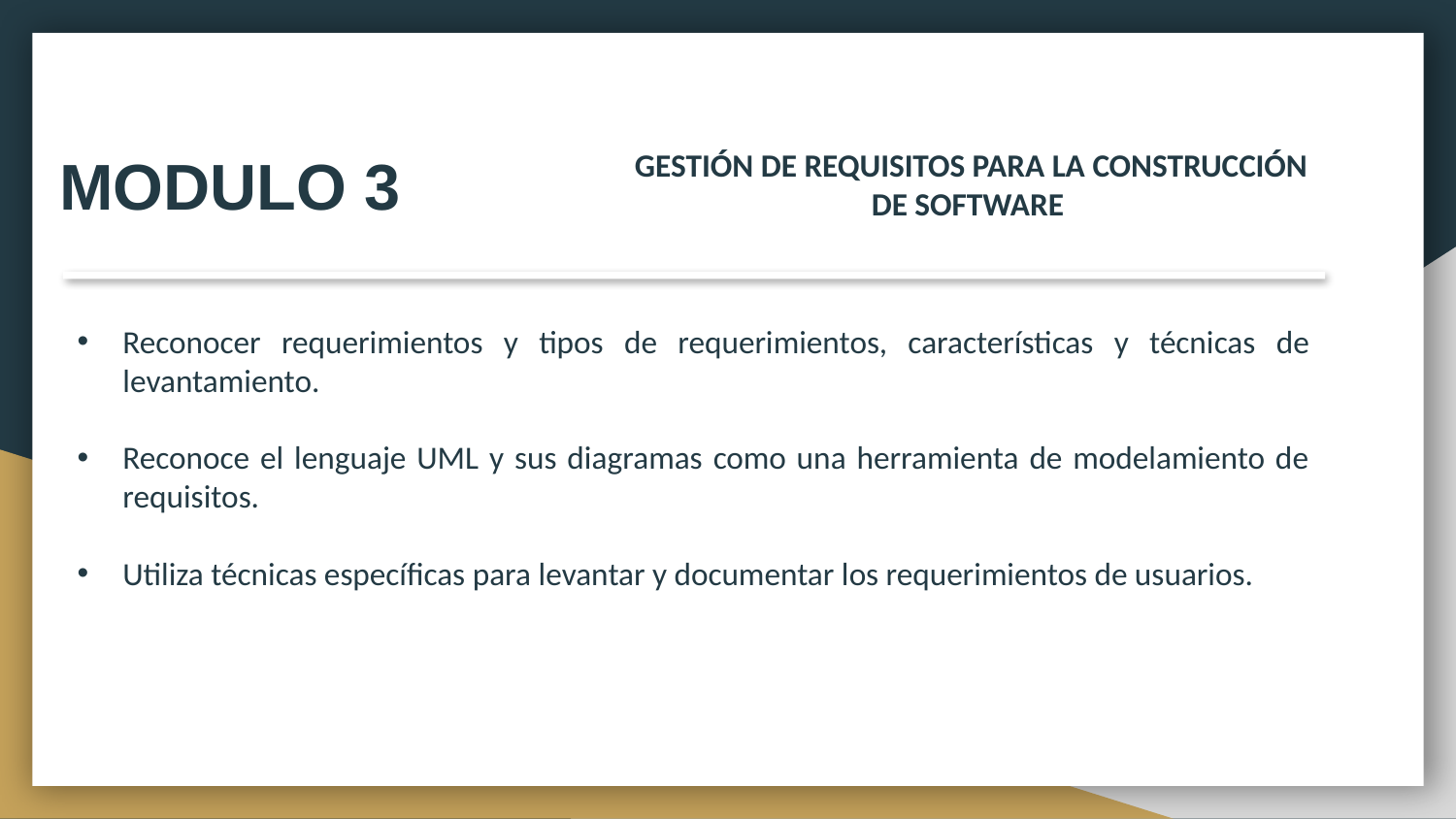

GESTIÓN DE REQUISITOS PARA LA CONSTRUCCIÓN DE SOFTWARE
MODULO 3

Reconocer requerimientos y tipos de requerimientos, características y técnicas de levantamiento.

Reconoce el lenguaje UML y sus diagramas como una herramienta de modelamiento de requisitos.

Utiliza técnicas específicas para levantar y documentar los requerimientos de usuarios.